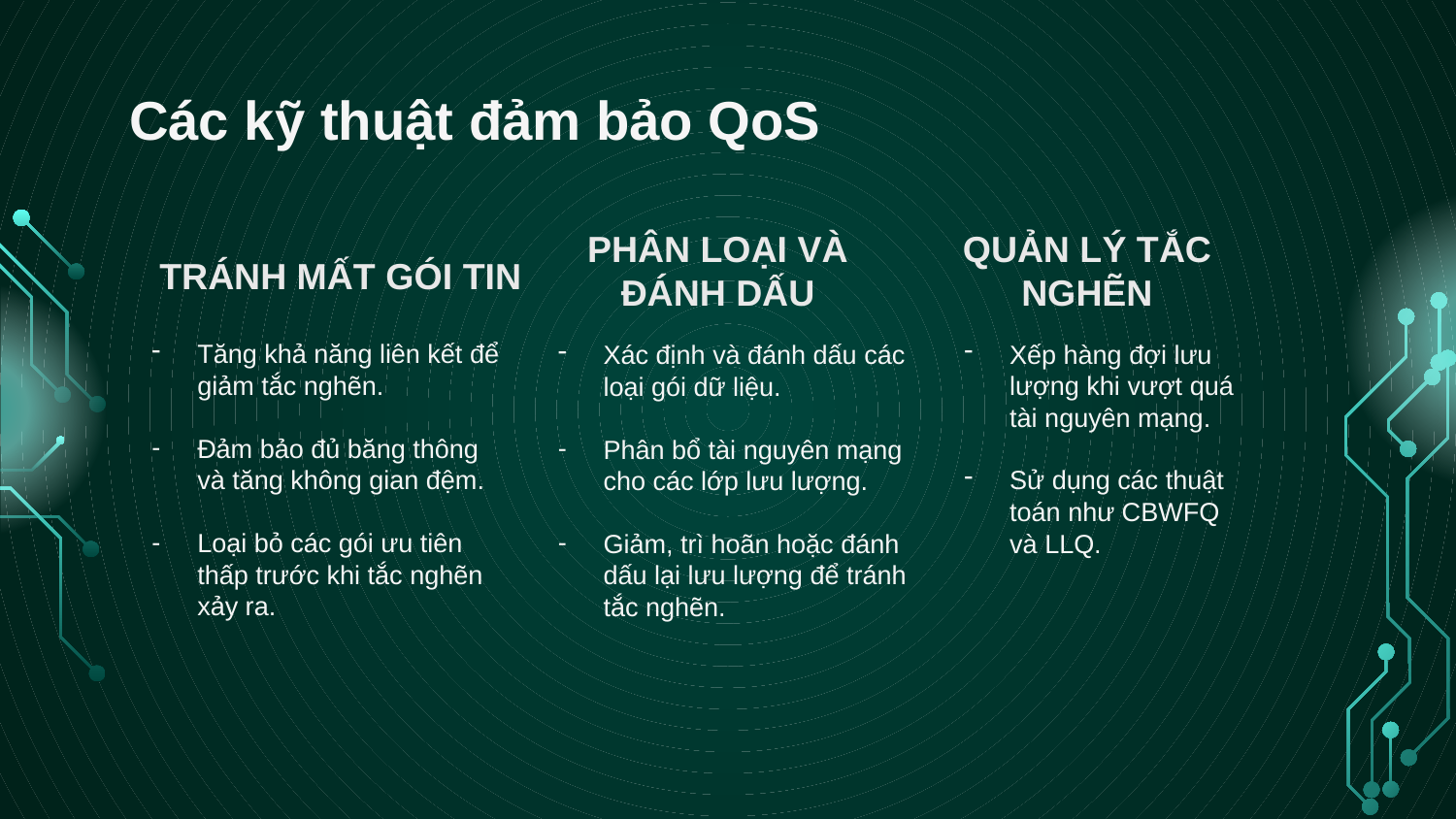

# Các kỹ thuật đảm bảo QoS
QUẢN LÝ TẮC NGHẼN
PHÂN LOẠI VÀ ĐÁNH DẤU
TRÁNH MẤT GÓI TIN
Tăng khả năng liên kết để giảm tắc nghẽn.

Đảm bảo đủ băng thông và tăng không gian đệm.

Loại bỏ các gói ưu tiên thấp trước khi tắc nghẽn xảy ra.

Xác định và đánh dấu các loại gói dữ liệu.

Phân bổ tài nguyên mạng cho các lớp lưu lượng.

Giảm, trì hoãn hoặc đánh dấu lại lưu lượng để tránh tắc nghẽn.

Xếp hàng đợi lưu lượng khi vượt quá tài nguyên mạng.

Sử dụng các thuật toán như CBWFQ và LLQ.